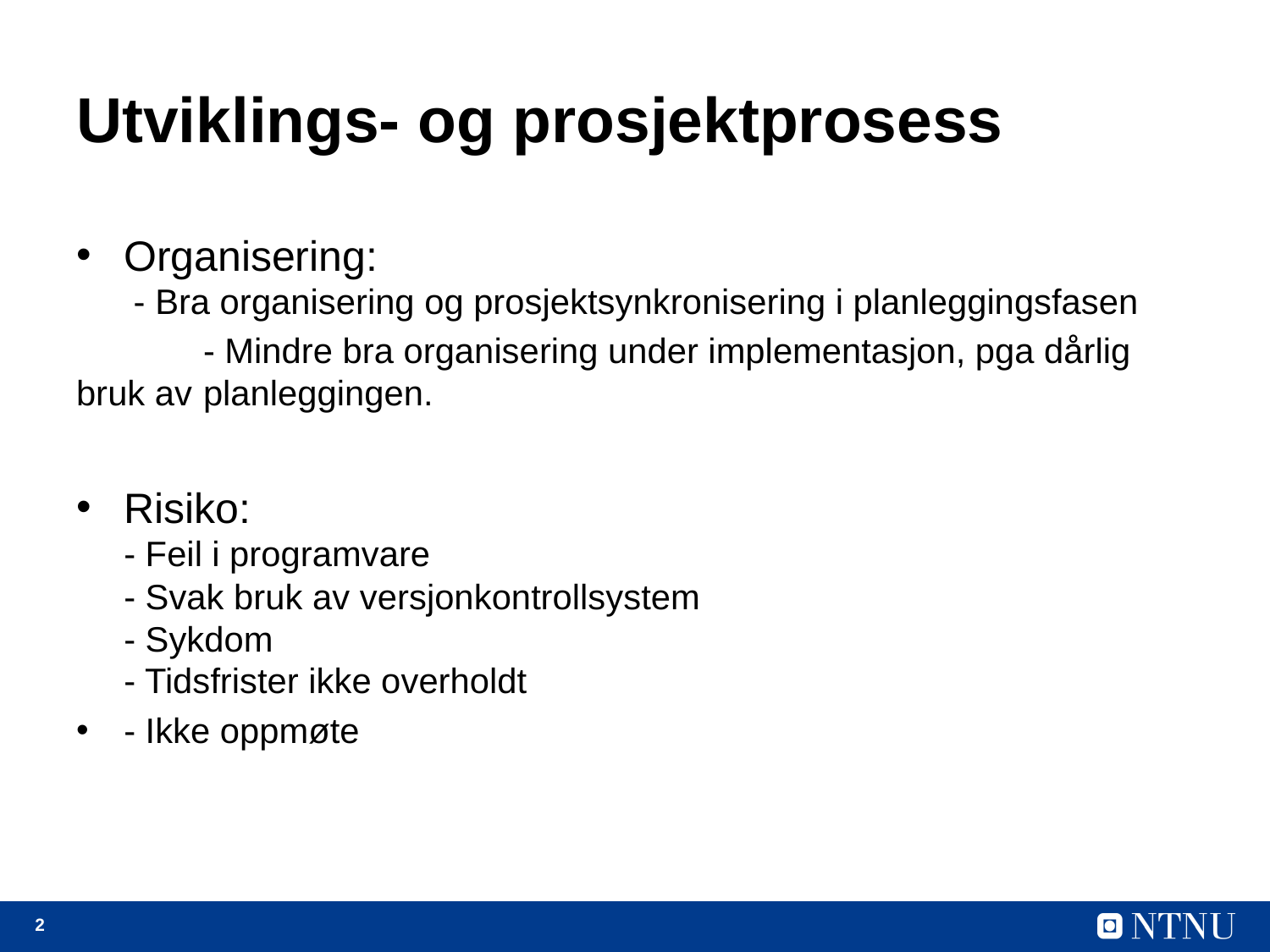

# Utviklings- og prosjektprosess
Organisering:
 - Bra organisering og prosjektsynkronisering i planleggingsfasen
	- Mindre bra organisering under implementasjon, pga dårlig bruk av 	planleggingen.

Risiko:
- Feil i programvare
- Svak bruk av versjonkontrollsystem
- Sykdom
- Tidsfrister ikke overholdt
- Ikke oppmøte